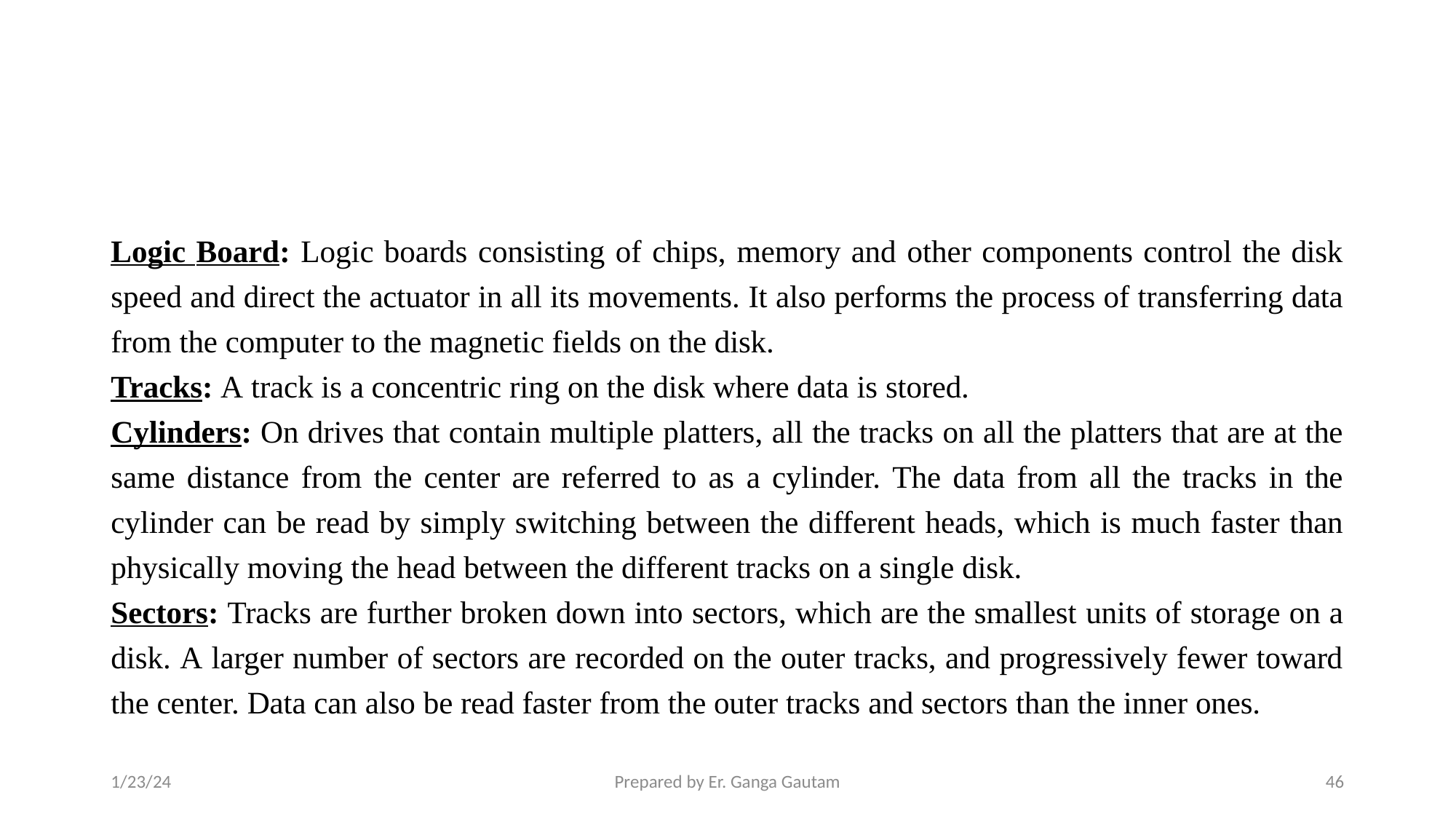

Logic Board: Logic boards consisting of chips, memory and other components control the disk speed and direct the actuator in all its movements. It also performs the process of transferring data from the computer to the magnetic fields on the disk.
Tracks: A track is a concentric ring on the disk where data is stored.
Cylinders: On drives that contain multiple platters, all the tracks on all the platters that are at the same distance from the center are referred to as a cylinder. The data from all the tracks in the cylinder can be read by simply switching between the different heads, which is much faster than physically moving the head between the different tracks on a single disk.
Sectors: Tracks are further broken down into sectors, which are the smallest units of storage on a disk. A larger number of sectors are recorded on the outer tracks, and progressively fewer toward the center. Data can also be read faster from the outer tracks and sectors than the inner ones.

1/23/24
Prepared by Er. Ganga Gautam
46